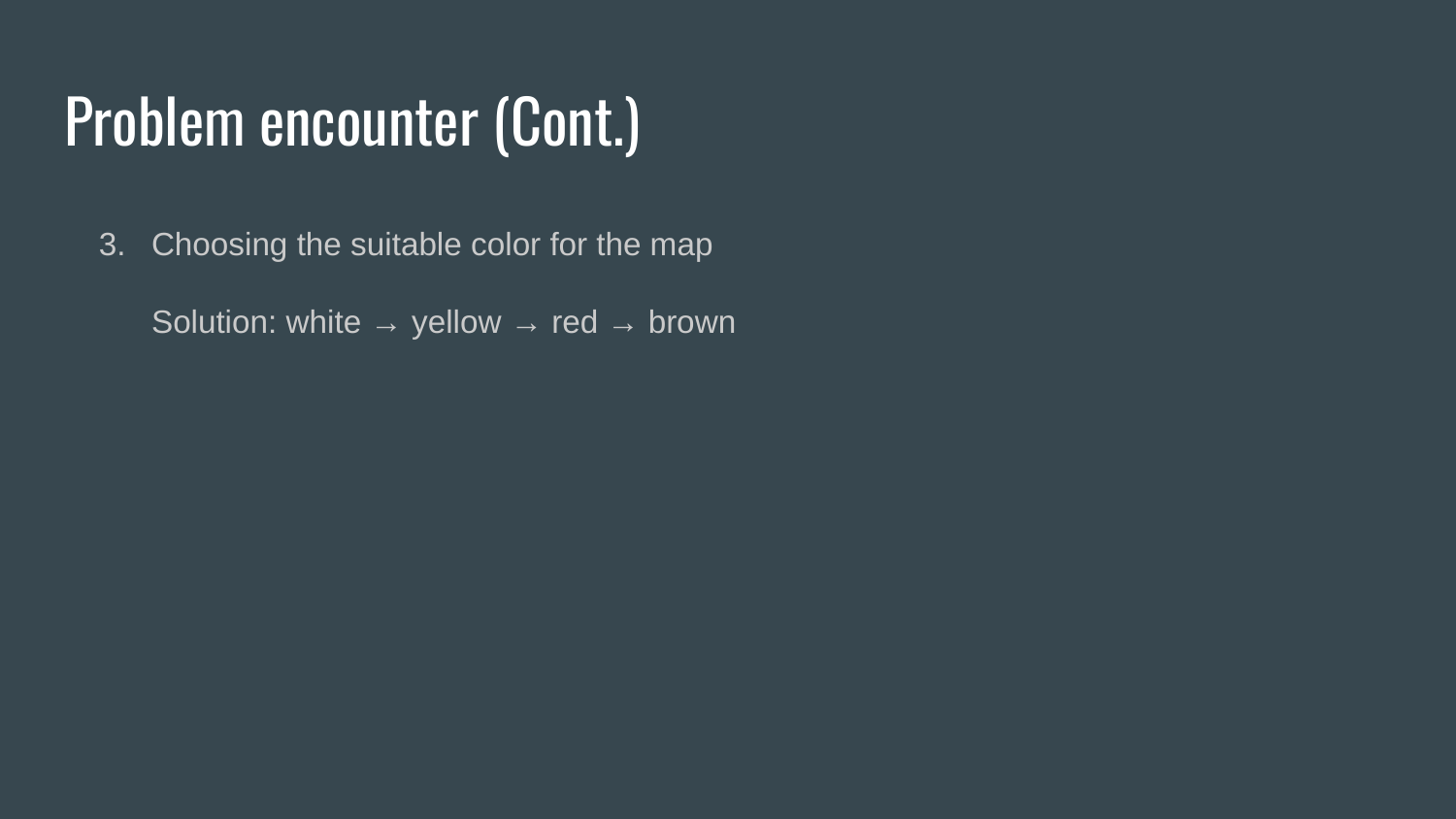

# Problem encounter (Cont.)
Choosing the suitable color for the map
Solution: white → yellow → red → brown